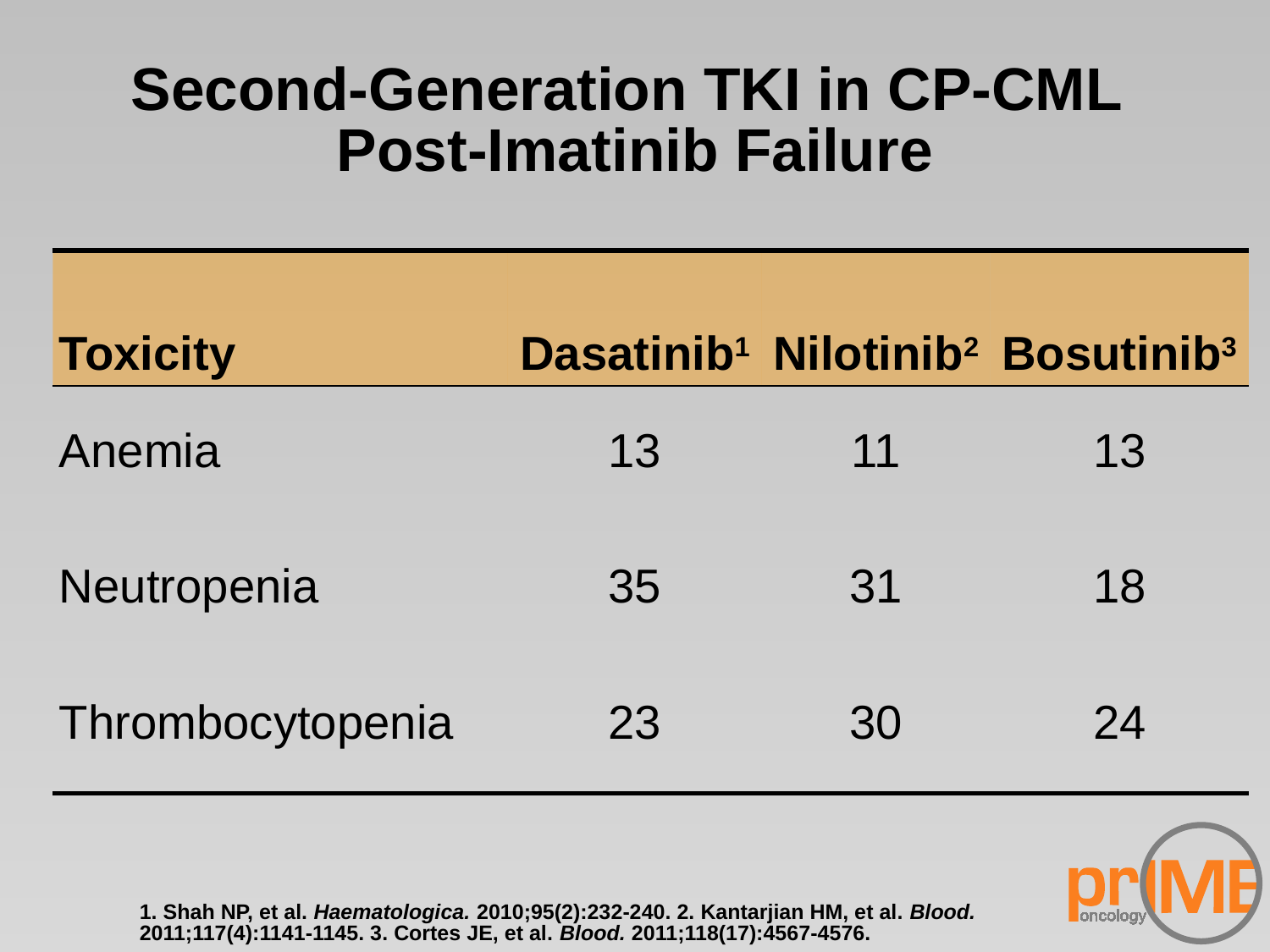

Second-Generation TKI in CP-CML
Post-Imatinib Failure
| Toxicity | Dasatinib1 | Nilotinib2 | Bosutinib3 |
| --- | --- | --- | --- |
| Anemia | 13 | 11 | 13 |
| Neutropenia | 35 | 31 | 18 |
| Thrombocytopenia | 23 | 30 | 24 |
1. Shah NP, et al. Haematologica. 2010;95(2):232-240. 2. Kantarjian HM, et al. Blood. 2011;117(4):1141-1145. 3. Cortes JE, et al. Blood. 2011;118(17):4567-4576.